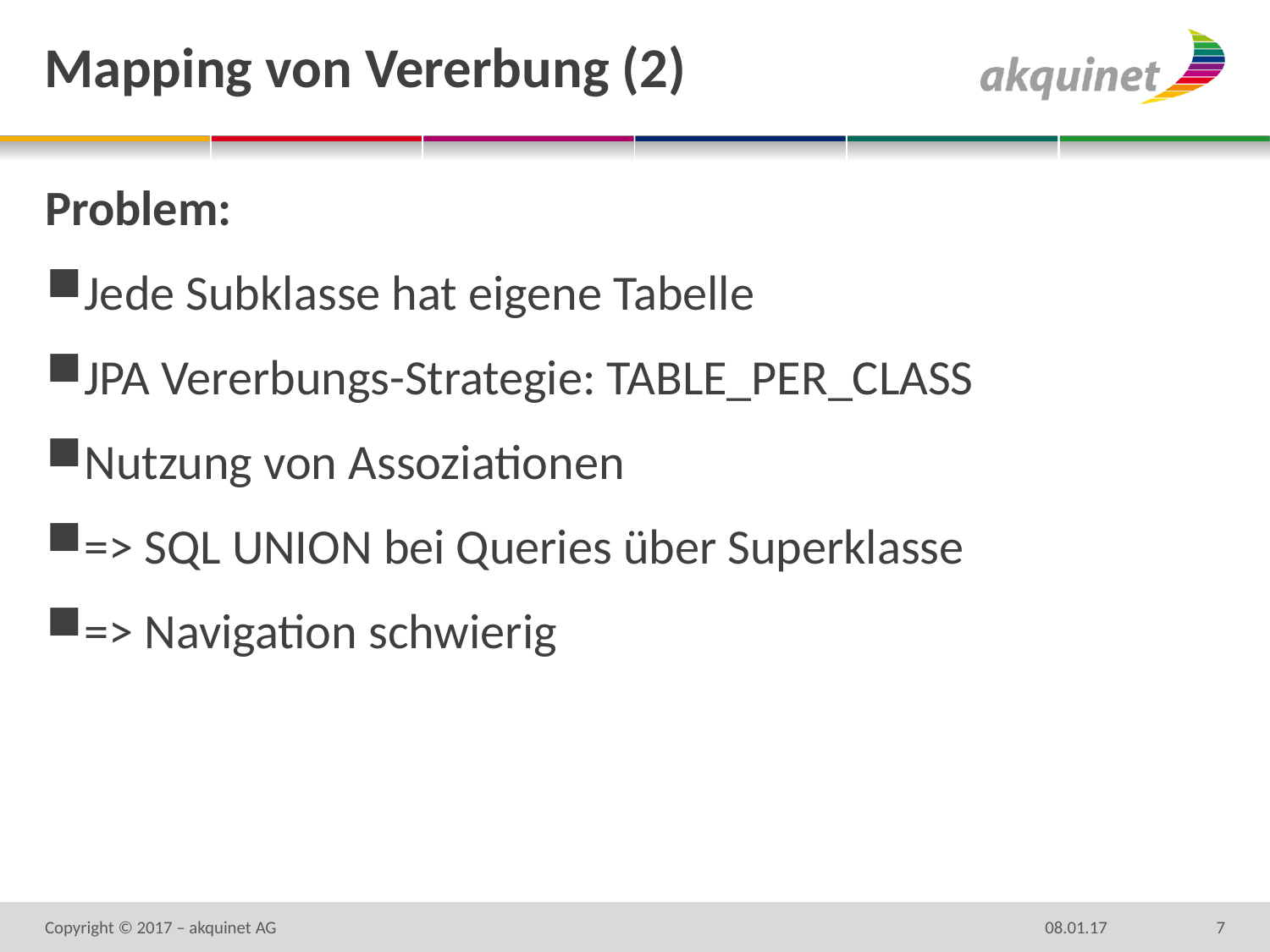

# Mapping von Vererbung (2)
Problem:
Jede Subklasse hat eigene Tabelle
JPA Vererbungs-Strategie: TABLE_PER_CLASS
Nutzung von Assoziationen
=> SQL UNION bei Queries über Superklasse
=> Navigation schwierig
Copyright © 2017 – akquinet AG
08.01.17
7